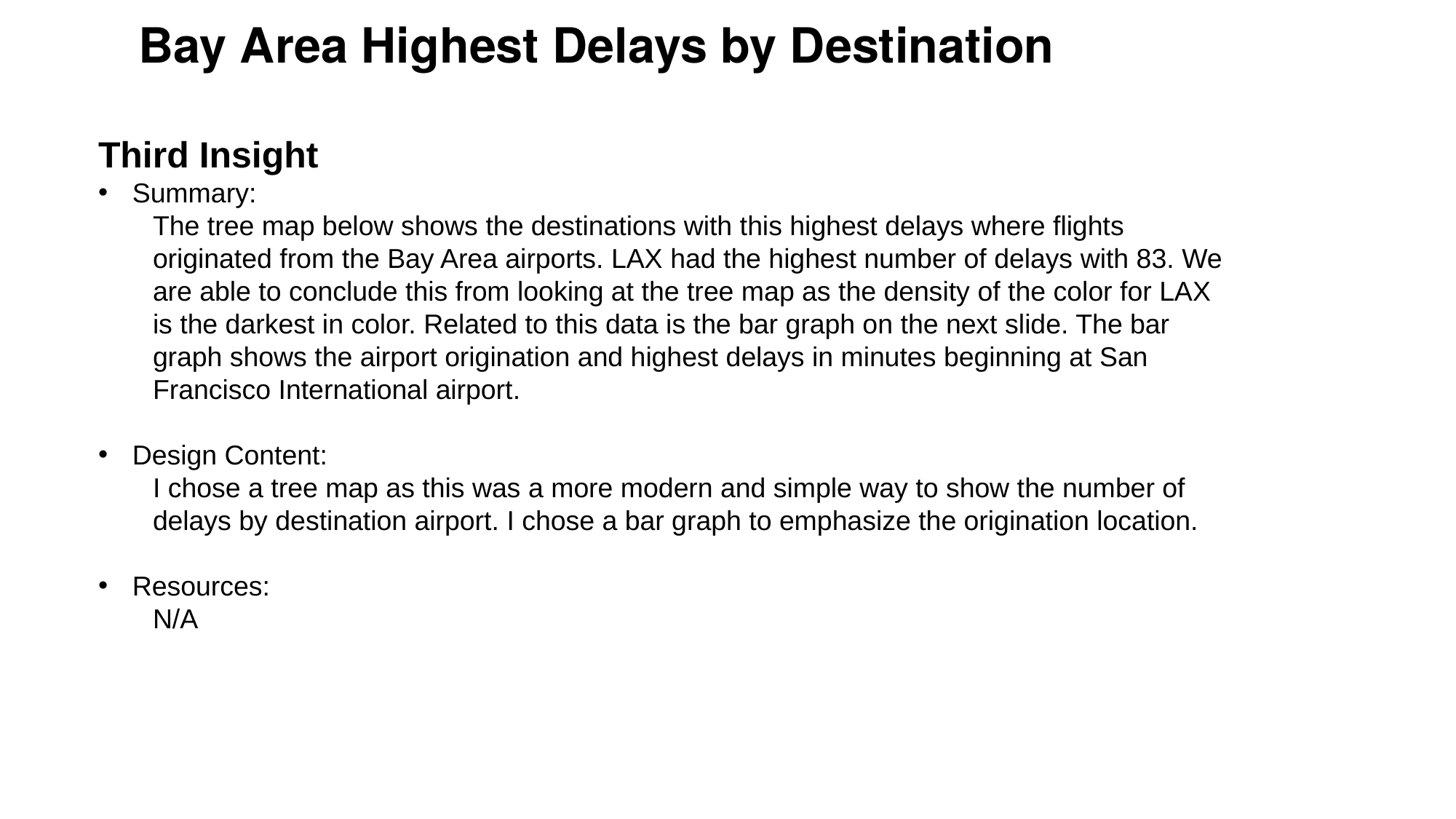

# Bay Area Highest Delays by Destination
Third Insight
Summary:
The tree map below shows the destinations with this highest delays where flights originated from the Bay Area airports. LAX had the highest number of delays with 83. We are able to conclude this from looking at the tree map as the density of the color for LAX is the darkest in color. Related to this data is the bar graph on the next slide. The bar graph shows the airport origination and highest delays in minutes beginning at San Francisco International airport.

Design Content:
I chose a tree map as this was a more modern and simple way to show the number of delays by destination airport. I chose a bar graph to emphasize the origination location.

Resources:
N/A